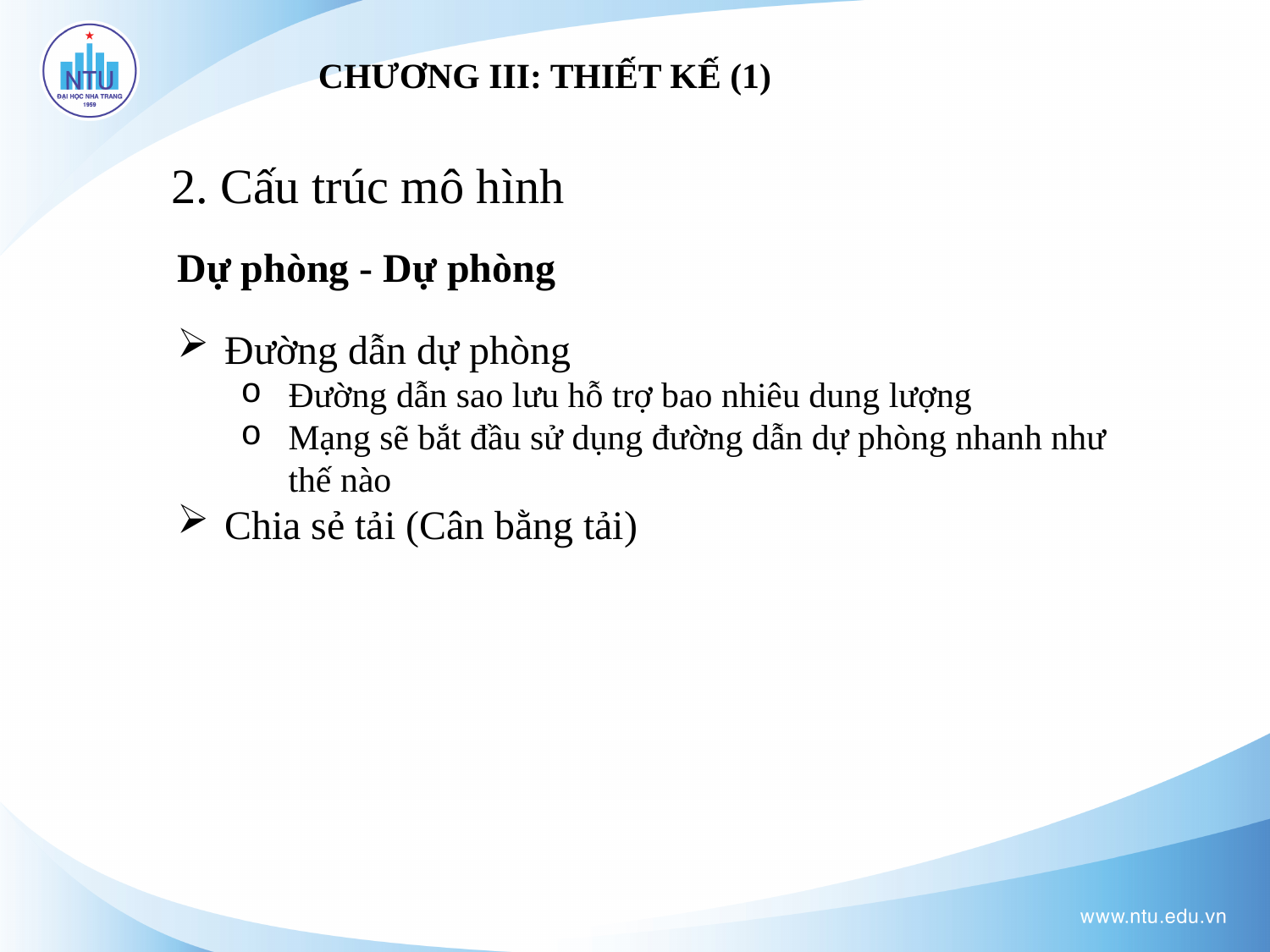

CHƯƠNG III: THIẾT KẾ (1)
2. Cấu trúc mô hình

Dự phòng - Dự phòng
Đường dẫn dự phòng
Đường dẫn sao lưu hỗ trợ bao nhiêu dung lượng
Mạng sẽ bắt đầu sử dụng đường dẫn dự phòng nhanh như thế nào
Chia sẻ tải (Cân bằng tải)